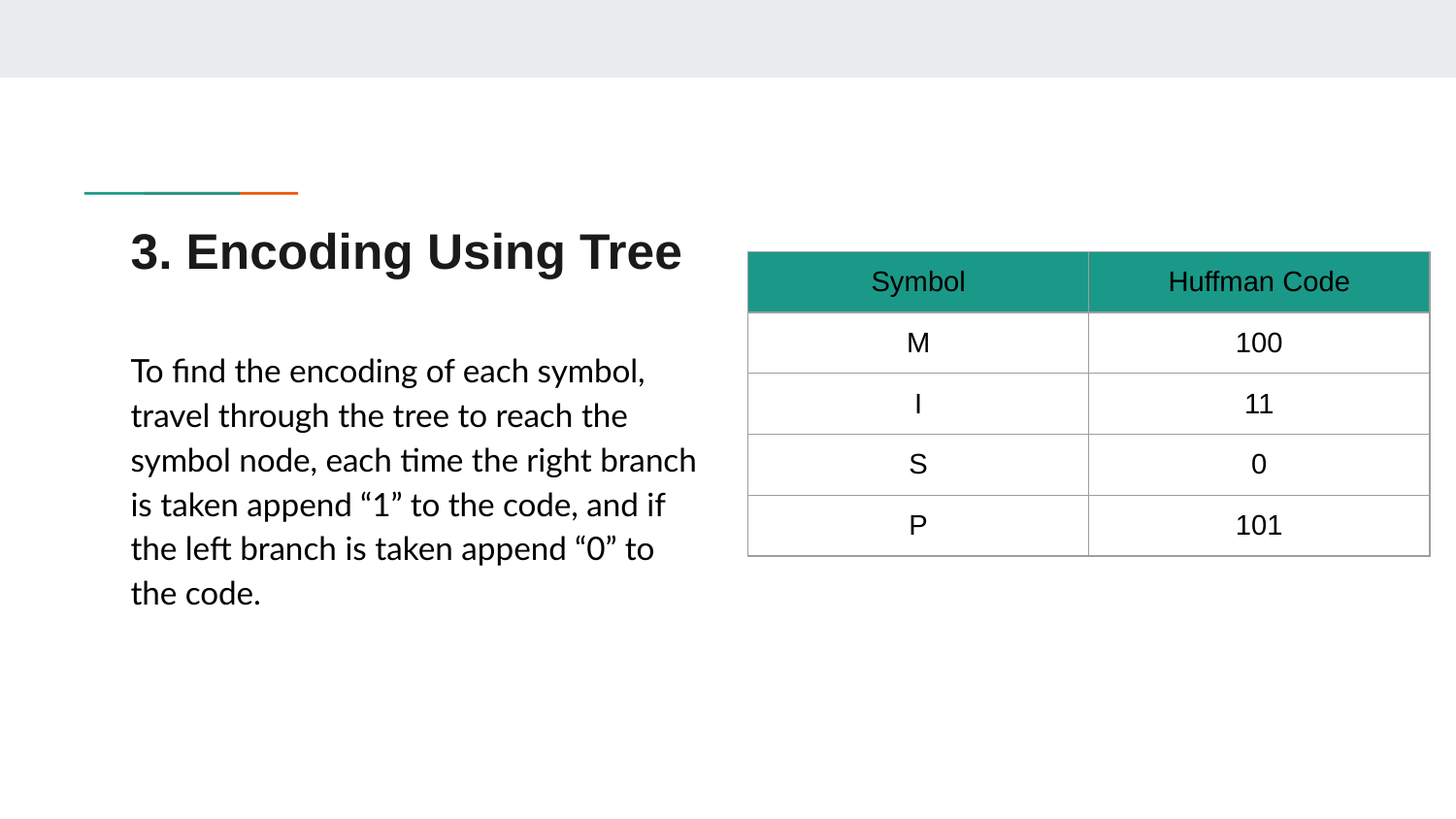

# 3. Encoding Using Tree
| Symbol | Huffman Code |
| --- | --- |
| M | 100 |
| I | 11 |
| S | 0 |
| P | 101 |
To find the encoding of each symbol, travel through the tree to reach the symbol node, each time the right branch is taken append “1” to the code, and if the left branch is taken append “0” to the code.